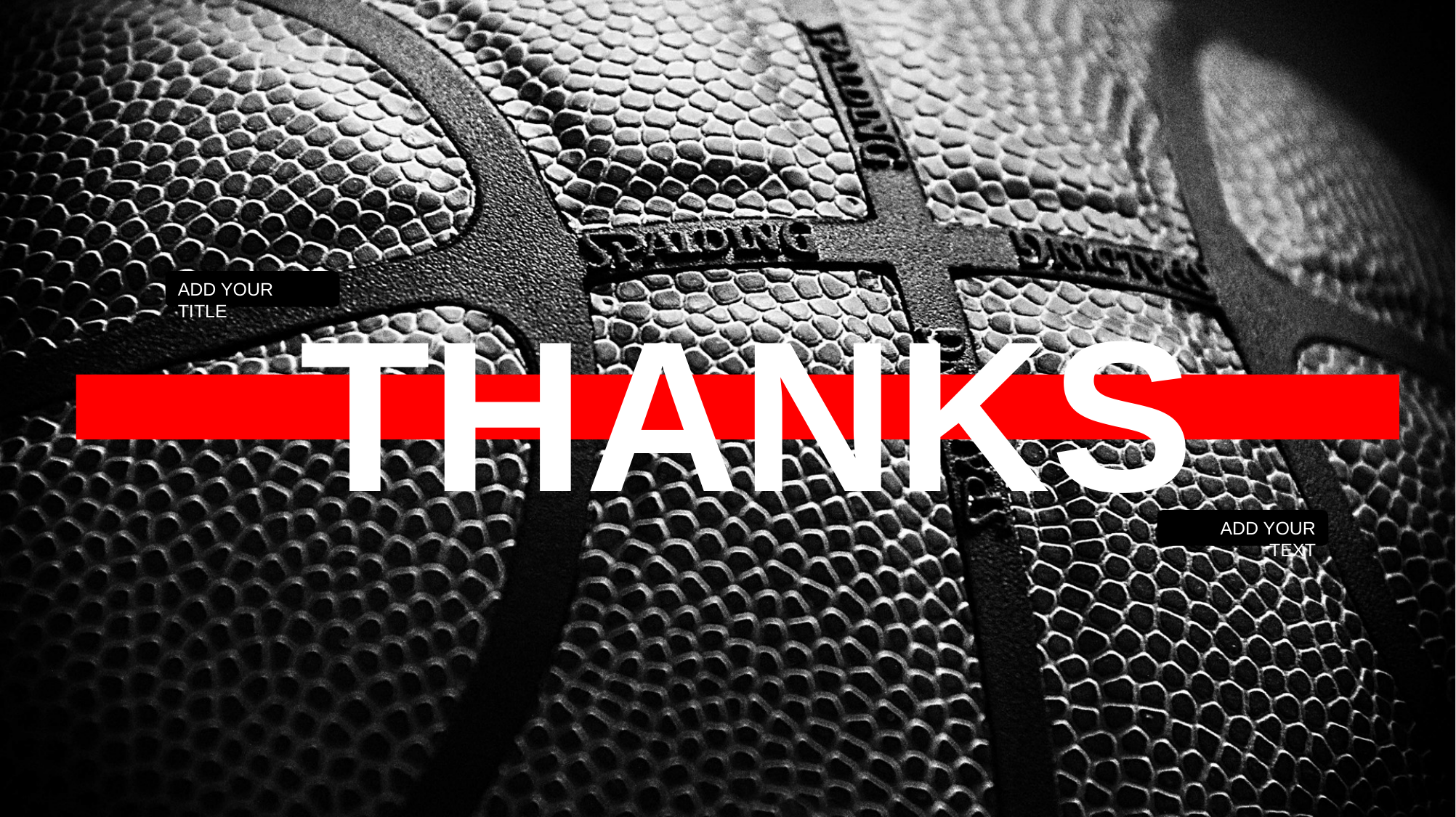

ADD YOUR TITLE
THANKS

ADD YOUR TEXT